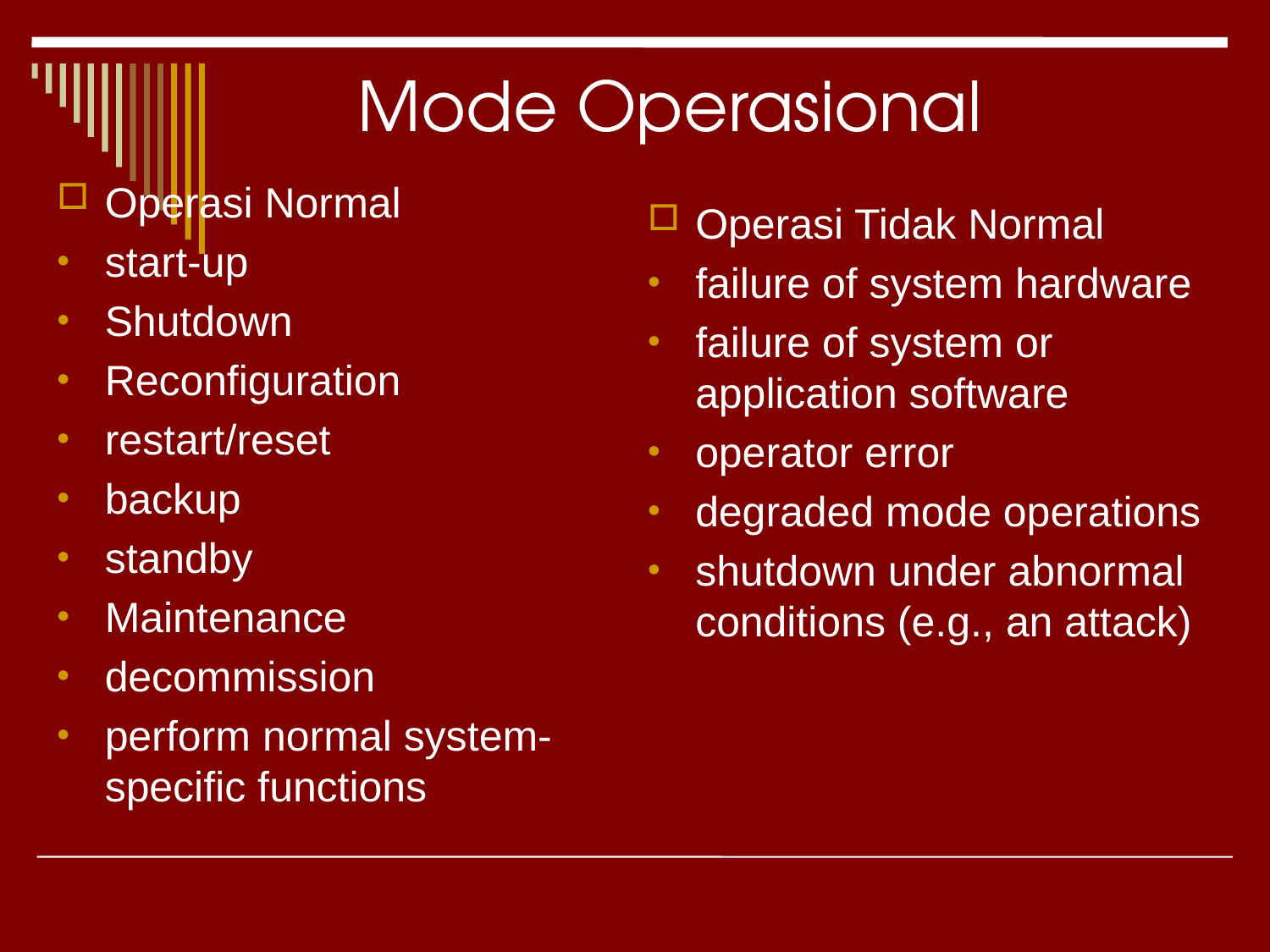

# Mode Operasional
Operasi Normal
start-up
Shutdown
Reconﬁguration
restart/reset
backup
standby
Maintenance
decommission
perform normal system-speciﬁc functions

Operasi Tidak Normal
failure of system hardware
failure of system or application software
operator error
degraded mode operations
shutdown under abnormal conditions (e.g., an attack)